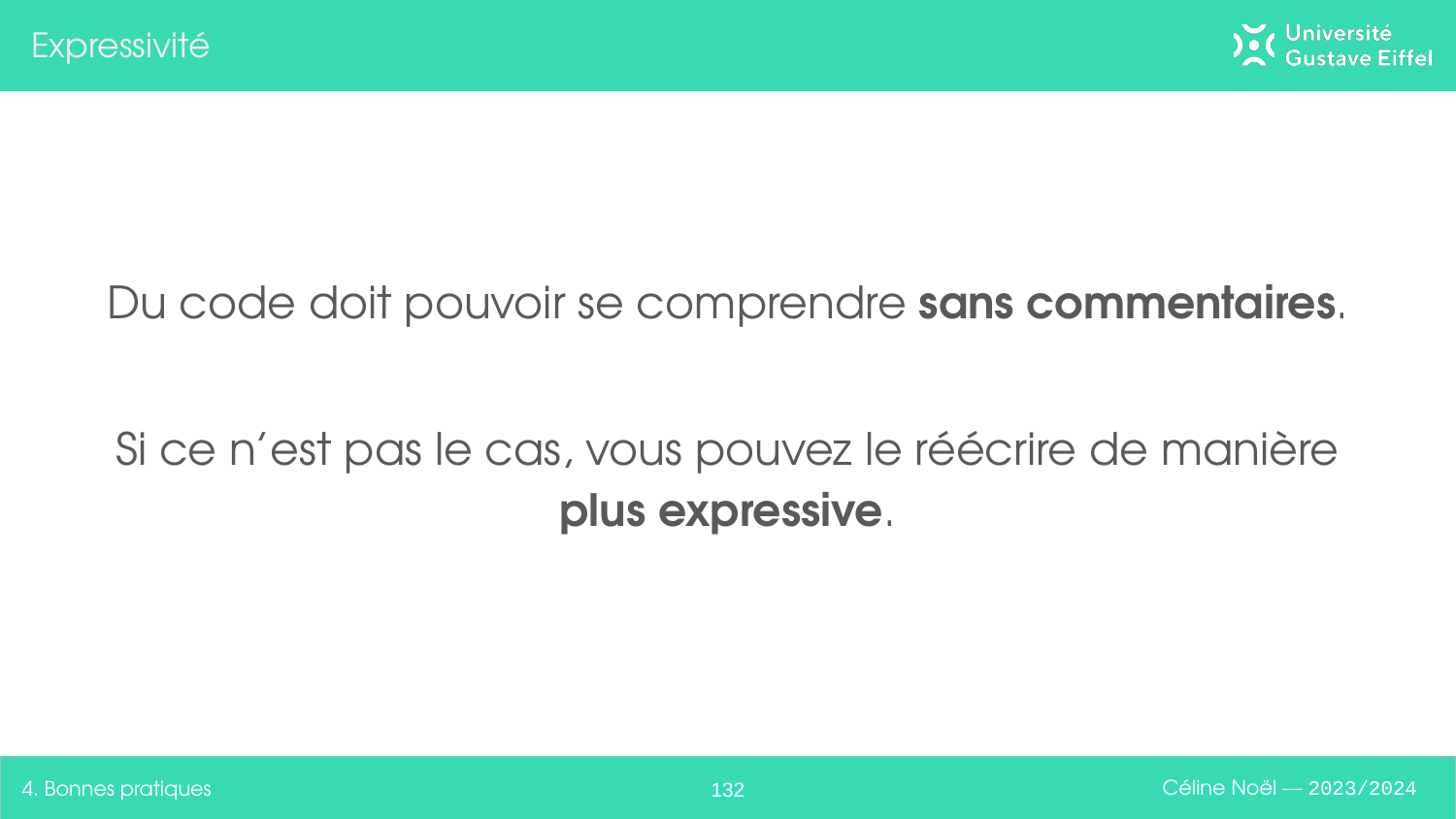

# Expressivité
Du code doit pouvoir se comprendre sans commentaires.
Si ce n’est pas le cas, vous pouvez le réécrire de manière plus expressive.
4. Bonnes pratiques
132